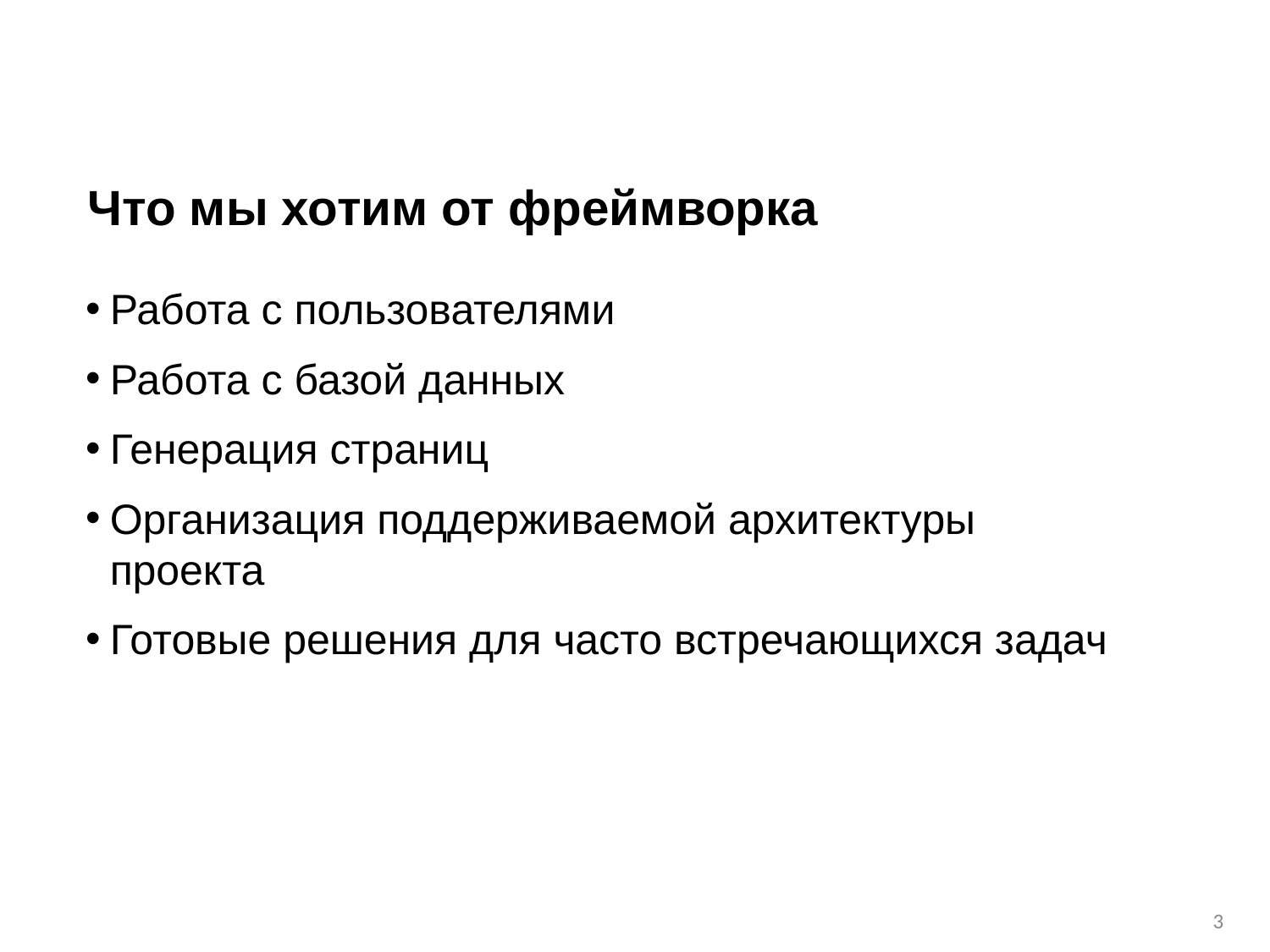

# Что мы хотим от фреймворка
Работа с пользователями
Работа с базой данных
Генерация страниц
Организация поддерживаемой архитектуры проекта
Готовые решения для часто встречающихся задач
3